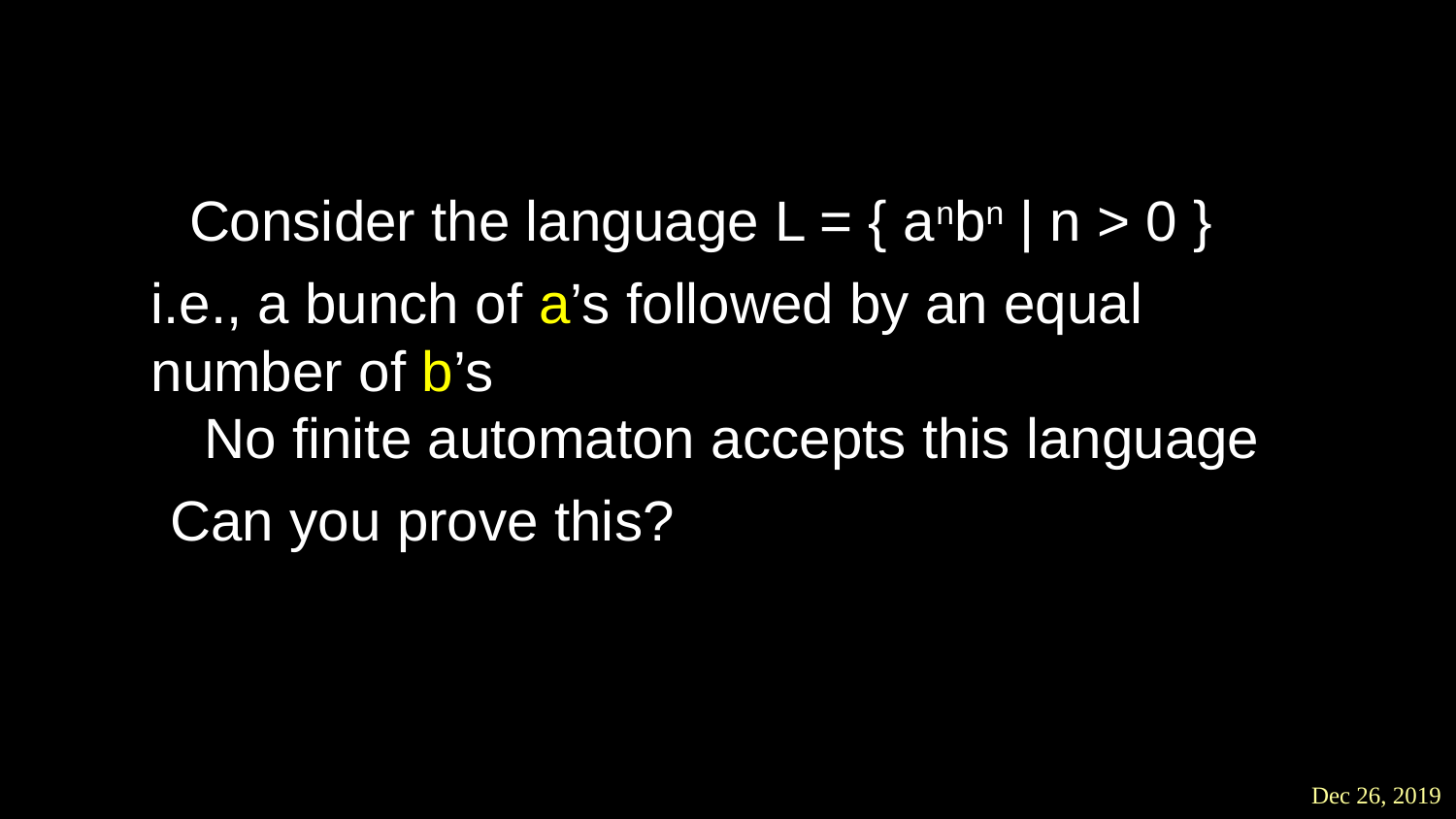

Consider the language L = { anbn | n > 0 }
i.e., a bunch of a’s followed by an equal number of b’s
No finite automaton accepts this language
Can you prove this?
Dec 26, 2019